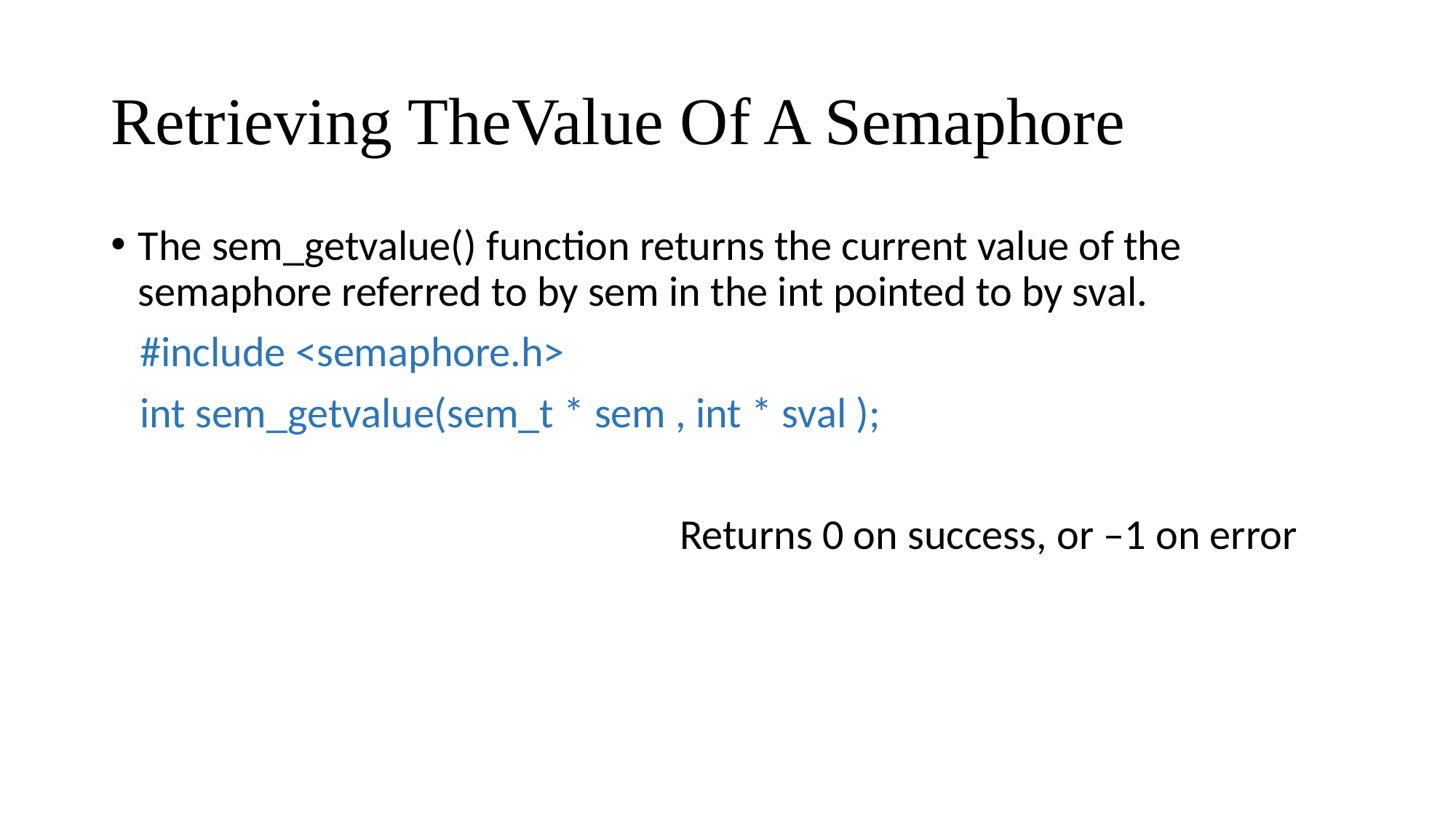

# Retrieving TheValue Of A Semaphore
The sem_getvalue() function returns the current value of the semaphore referred to by sem in the int pointed to by sval.
   #include <semaphore.h>
   int sem_getvalue(sem_t * sem , int * sval );

                                                           Returns 0 on success, or –1 on error